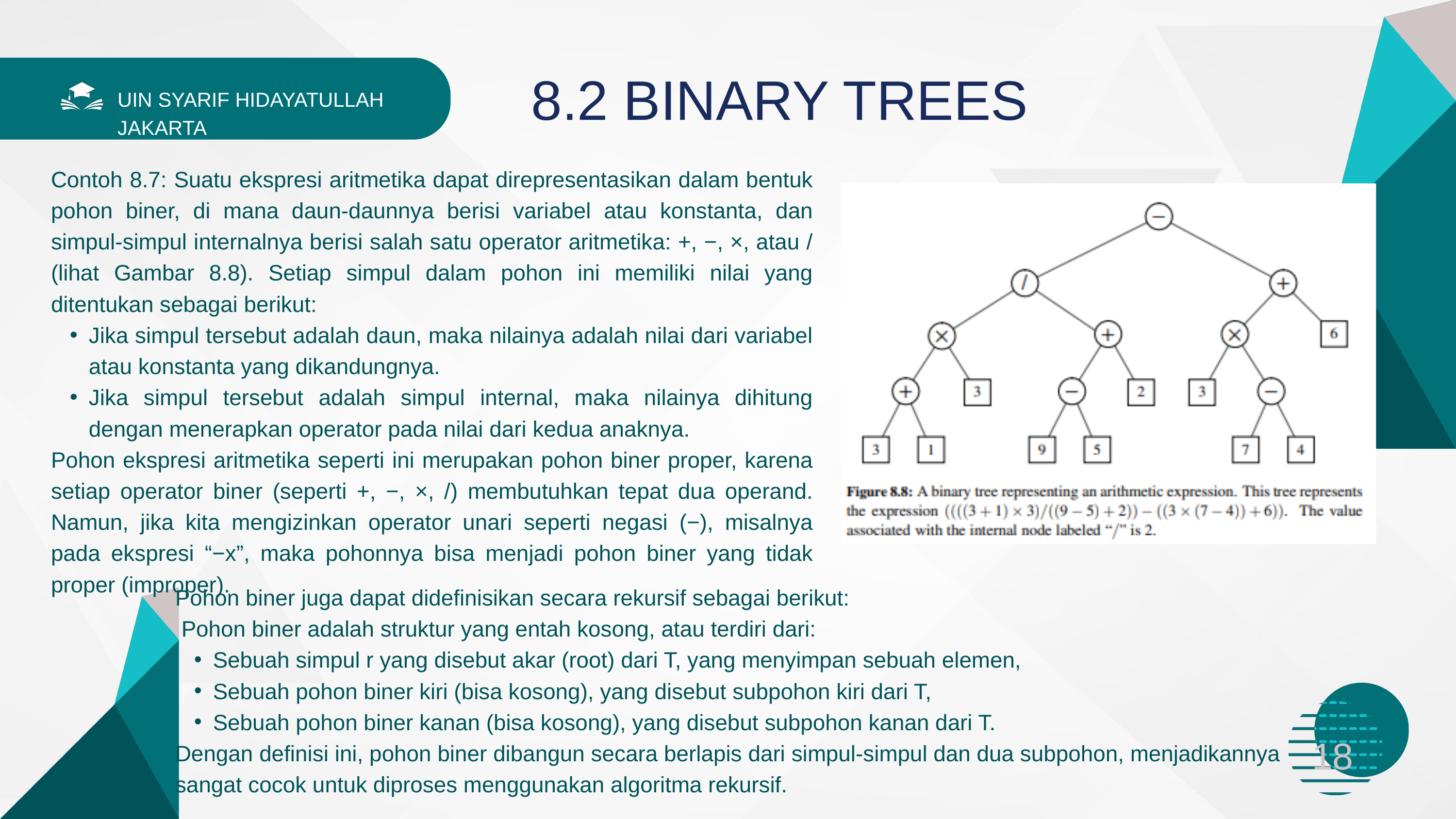

8.2 BINARY TREES

UIN SYARIF HIDAYATULLAH JAKARTA
Contoh 8.7: Suatu ekspresi aritmetika dapat direpresentasikan dalam bentuk pohon biner, di mana daun-daunnya berisi variabel atau konstanta, dan simpul-simpul internalnya berisi salah satu operator aritmetika: +, −, ×, atau / (lihat Gambar 8.8). Setiap simpul dalam pohon ini memiliki nilai yang ditentukan sebagai berikut:
Jika simpul tersebut adalah daun, maka nilainya adalah nilai dari variabel atau konstanta yang dikandungnya.
Jika simpul tersebut adalah simpul internal, maka nilainya dihitung dengan menerapkan operator pada nilai dari kedua anaknya.
Pohon ekspresi aritmetika seperti ini merupakan pohon biner proper, karena setiap operator biner (seperti +, −, ×, /) membutuhkan tepat dua operand. Namun, jika kita mengizinkan operator unari seperti negasi (−), misalnya pada ekspresi “−x”, maka pohonnya bisa menjadi pohon biner yang tidak proper (improper).

Pohon biner juga dapat didefinisikan secara rekursif sebagai berikut:
 Pohon biner adalah struktur yang entah kosong, atau terdiri dari:
Sebuah simpul r yang disebut akar (root) dari T, yang menyimpan sebuah elemen,
Sebuah pohon biner kiri (bisa kosong), yang disebut subpohon kiri dari T,
Sebuah pohon biner kanan (bisa kosong), yang disebut subpohon kanan dari T.
Dengan definisi ini, pohon biner dibangun secara berlapis dari simpul-simpul dan dua subpohon, menjadikannya sangat cocok untuk diproses menggunakan algoritma rekursif.

18